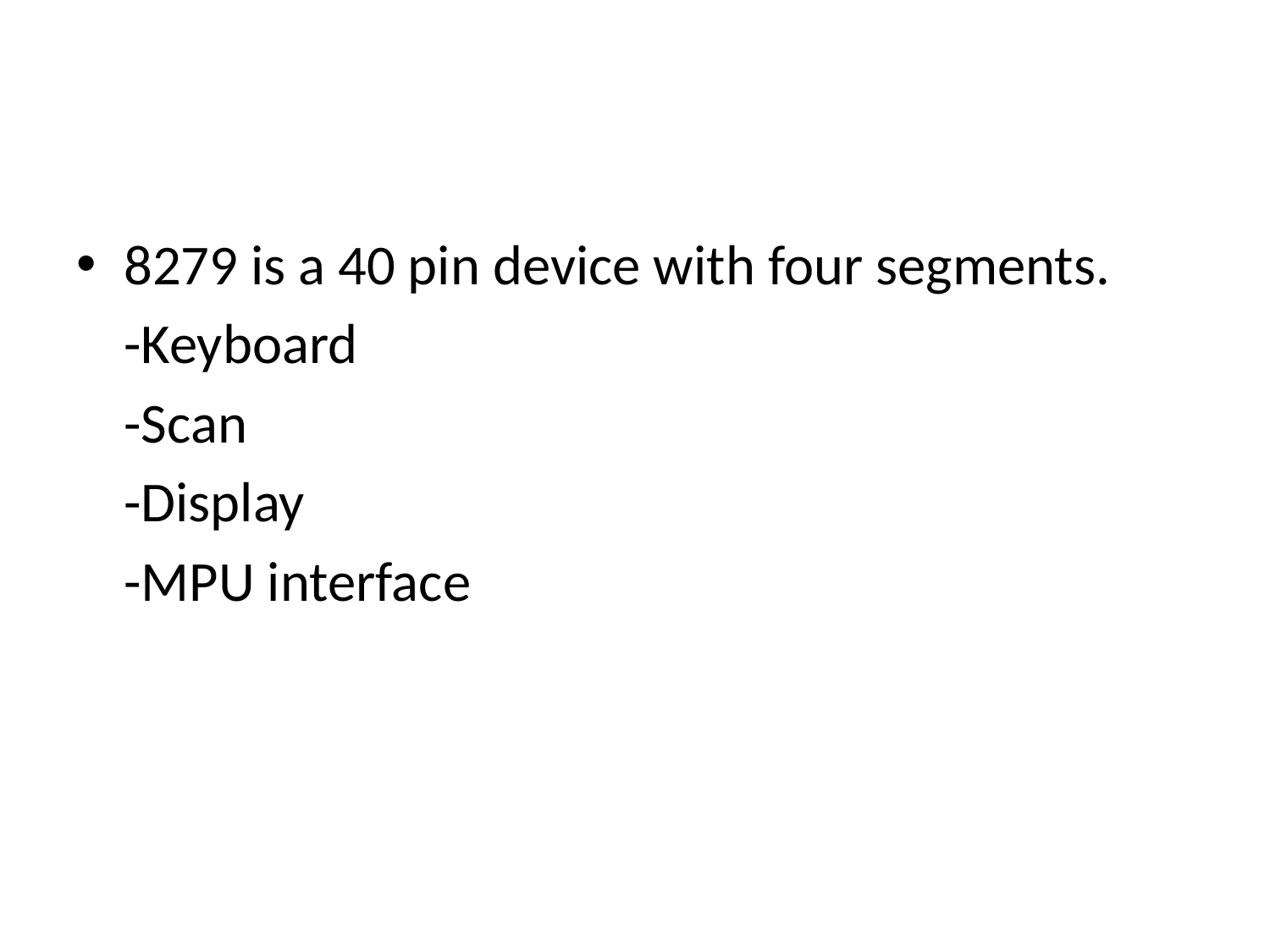

8279 is a 40 pin device with four segments.
	-Keyboard
	-Scan
	-Display
	-MPU interface